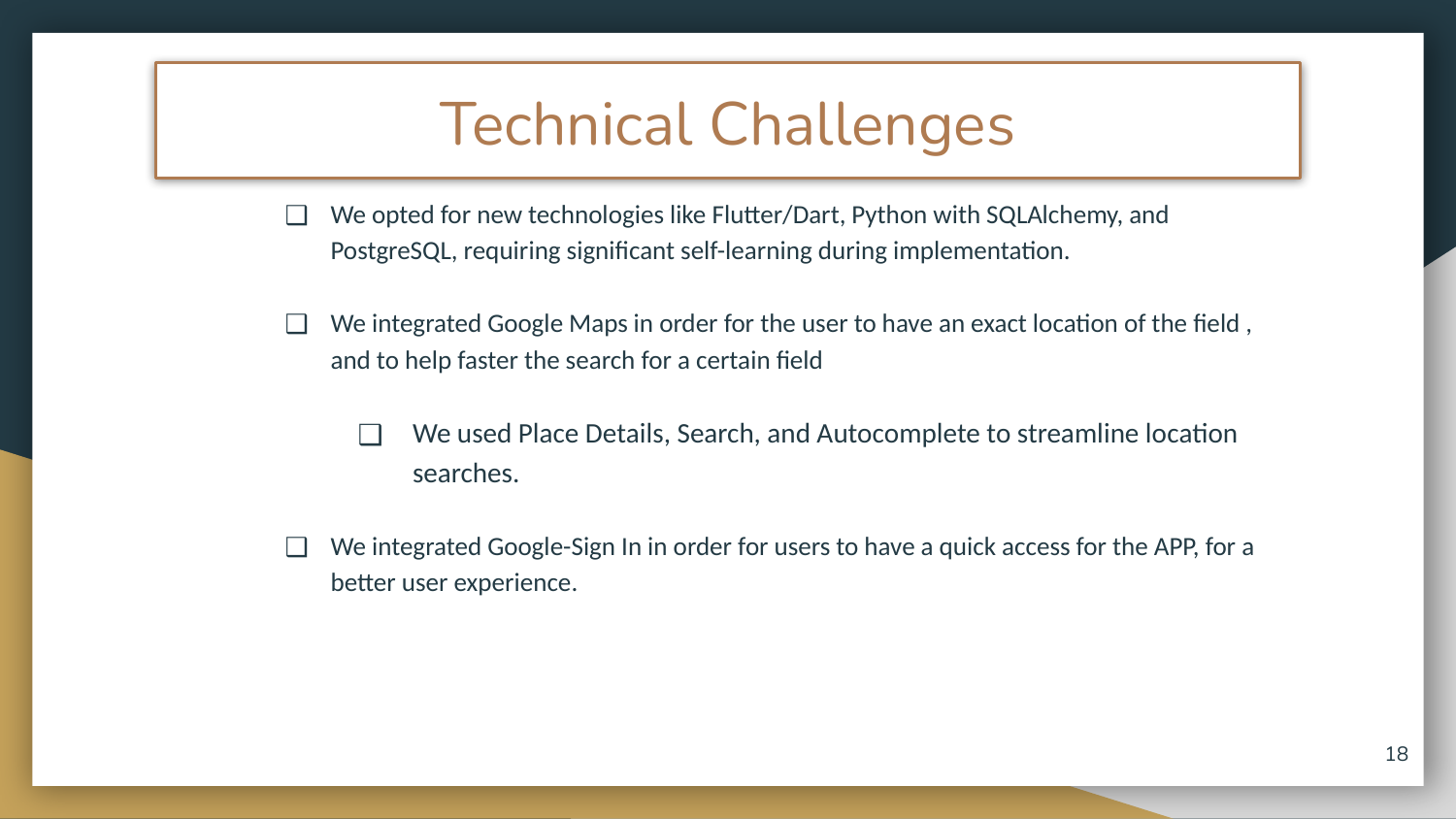

# Technical Challenges
We opted for new technologies like Flutter/Dart, Python with SQLAlchemy, and PostgreSQL, requiring significant self-learning during implementation.

We integrated Google Maps in order for the user to have an exact location of the field , and to help faster the search for a certain field

We used Place Details, Search, and Autocomplete to streamline location searches.

We integrated Google-Sign In in order for users to have a quick access for the APP, for a better user experience.
18